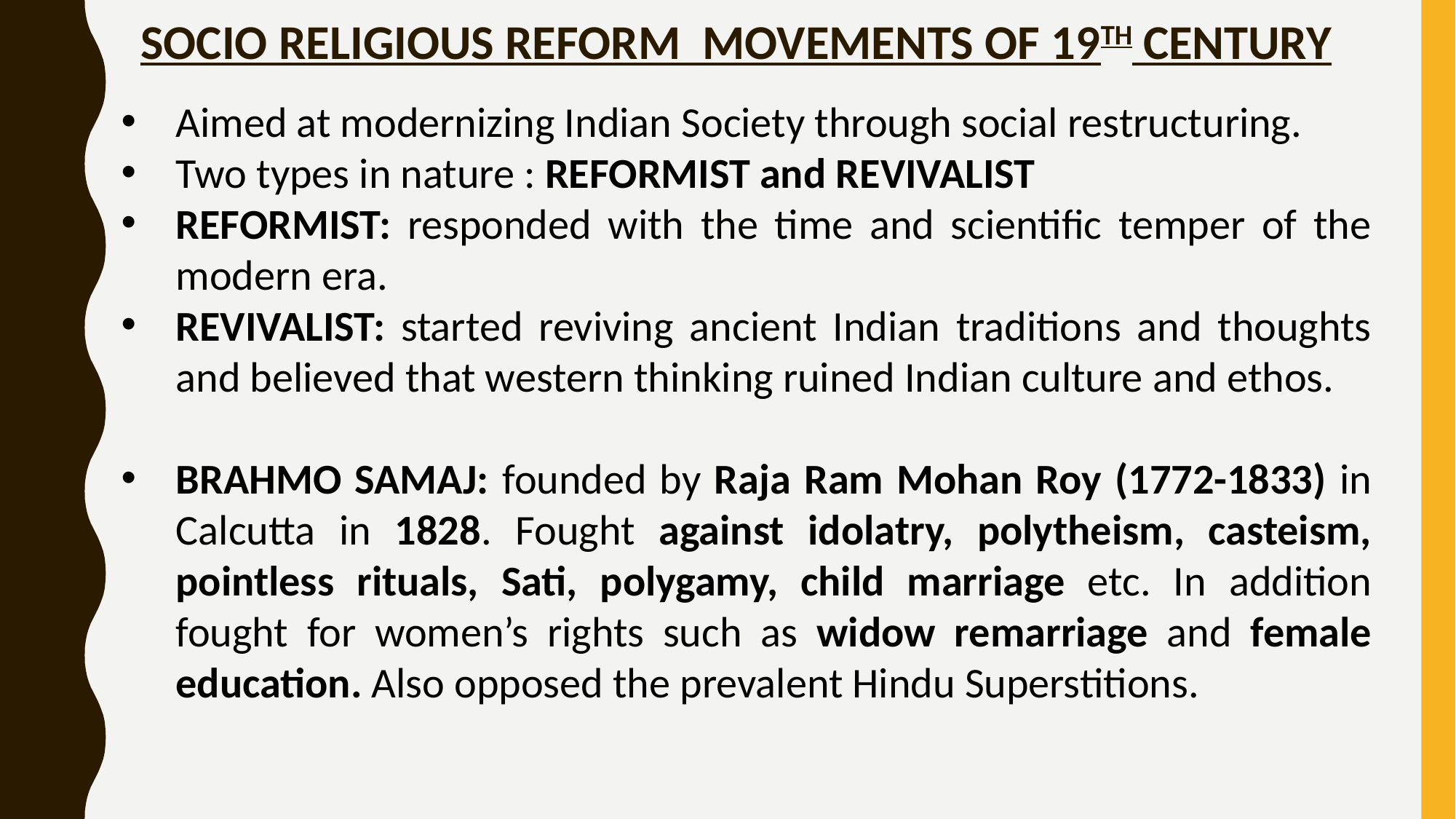

# SOCIO RELIGIOUS REFORM  MOVEMENTS OF 19TH CENTURY
Aimed at modernizing Indian Society through social restructuring.
Two types in nature : REFORMIST and REVIVALIST
REFORMIST: responded with the time and scientific temper of the modern era.
REVIVALIST: started reviving ancient Indian traditions and thoughts and believed that western thinking ruined Indian culture and ethos.

BRAHMO SAMAJ: founded by Raja Ram Mohan Roy (1772-1833) in Calcutta in 1828. Fought against idolatry, polytheism, casteism, pointless rituals, Sati, polygamy, child marriage etc. In addition fought for women’s rights such as widow remarriage and female education. Also opposed the prevalent Hindu Superstitions.